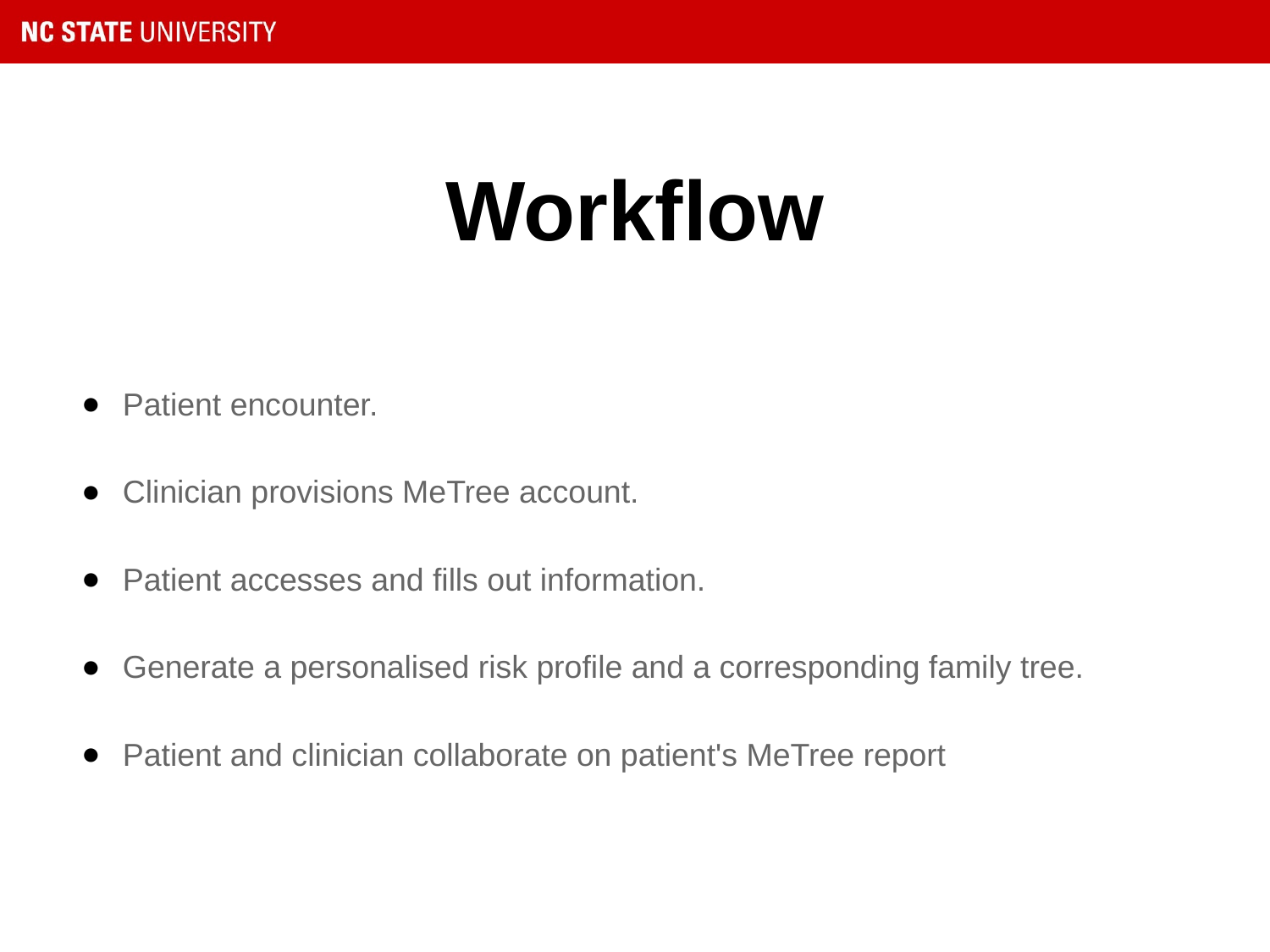

# Workflow
Patient encounter.

Clinician provisions MeTree account.

Patient accesses and fills out information.

Generate a personalised risk profile and a corresponding family tree.

Patient and clinician collaborate on patient's MeTree report